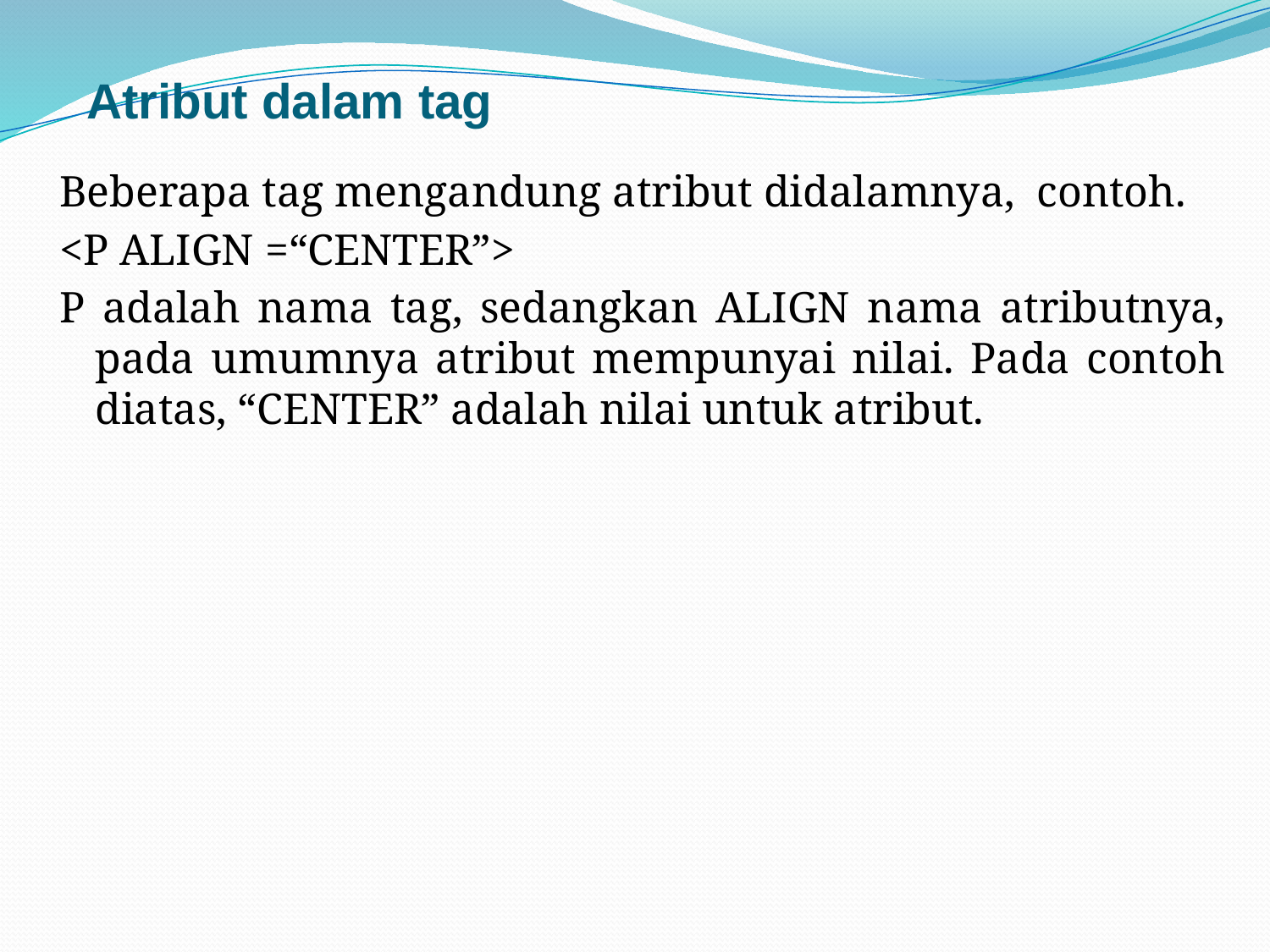

Atribut dalam tag
Beberapa tag mengandung atribut didalamnya,  contoh.
<P ALIGN =“CENTER”>
P adalah nama tag, sedangkan ALIGN nama atributnya, pada umumnya atribut mempunyai nilai. Pada contoh diatas, “CENTER” adalah nilai untuk atribut.